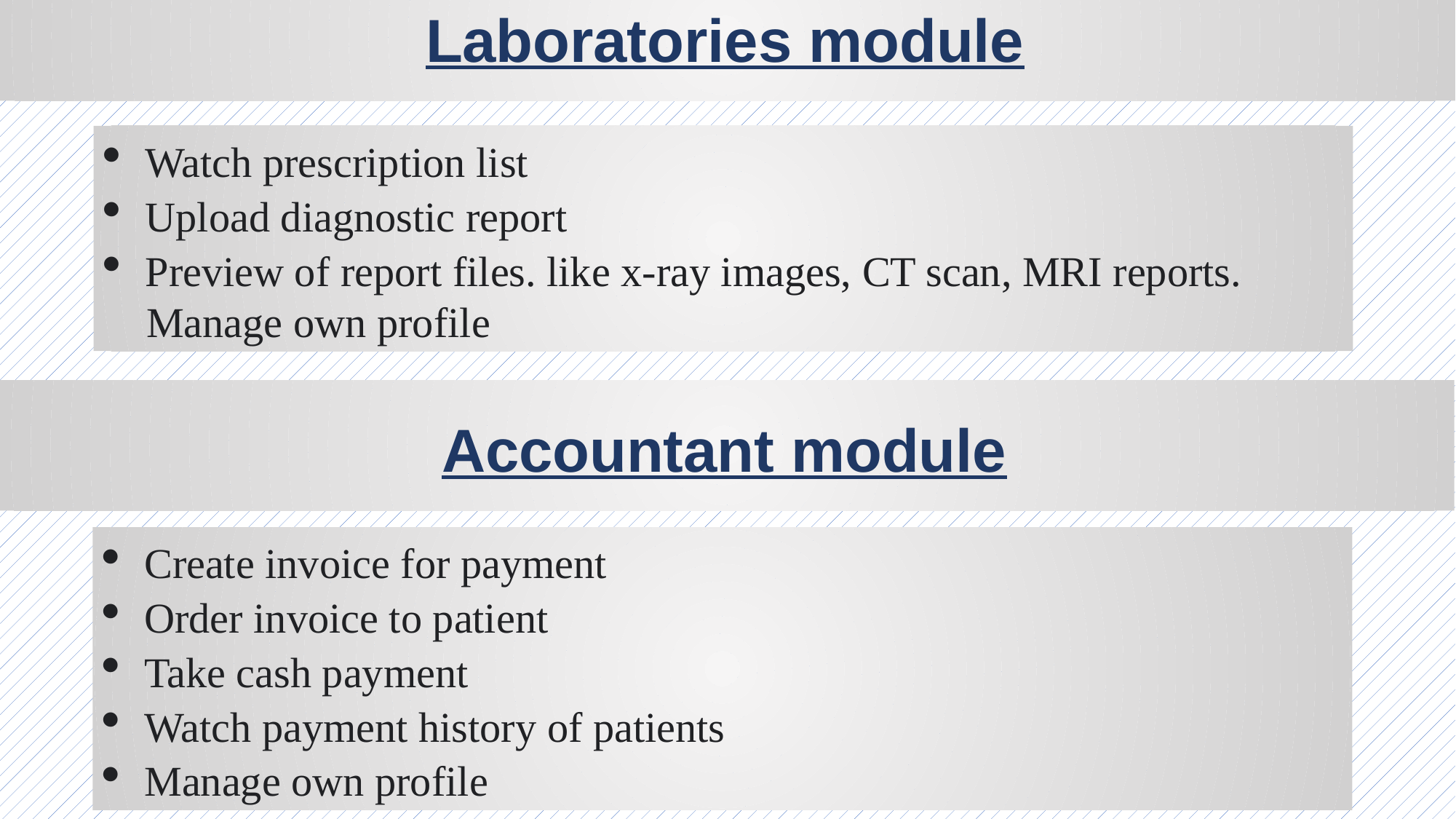

# Laboratories module
Watch prescription list
Upload diagnostic report
Preview of report files. like x-ray images, CT scan, MRI reports.
    Manage own profile
Accountant module
Create invoice for payment
Order invoice to patient
Take cash payment
Watch payment history of patients
Manage own profile